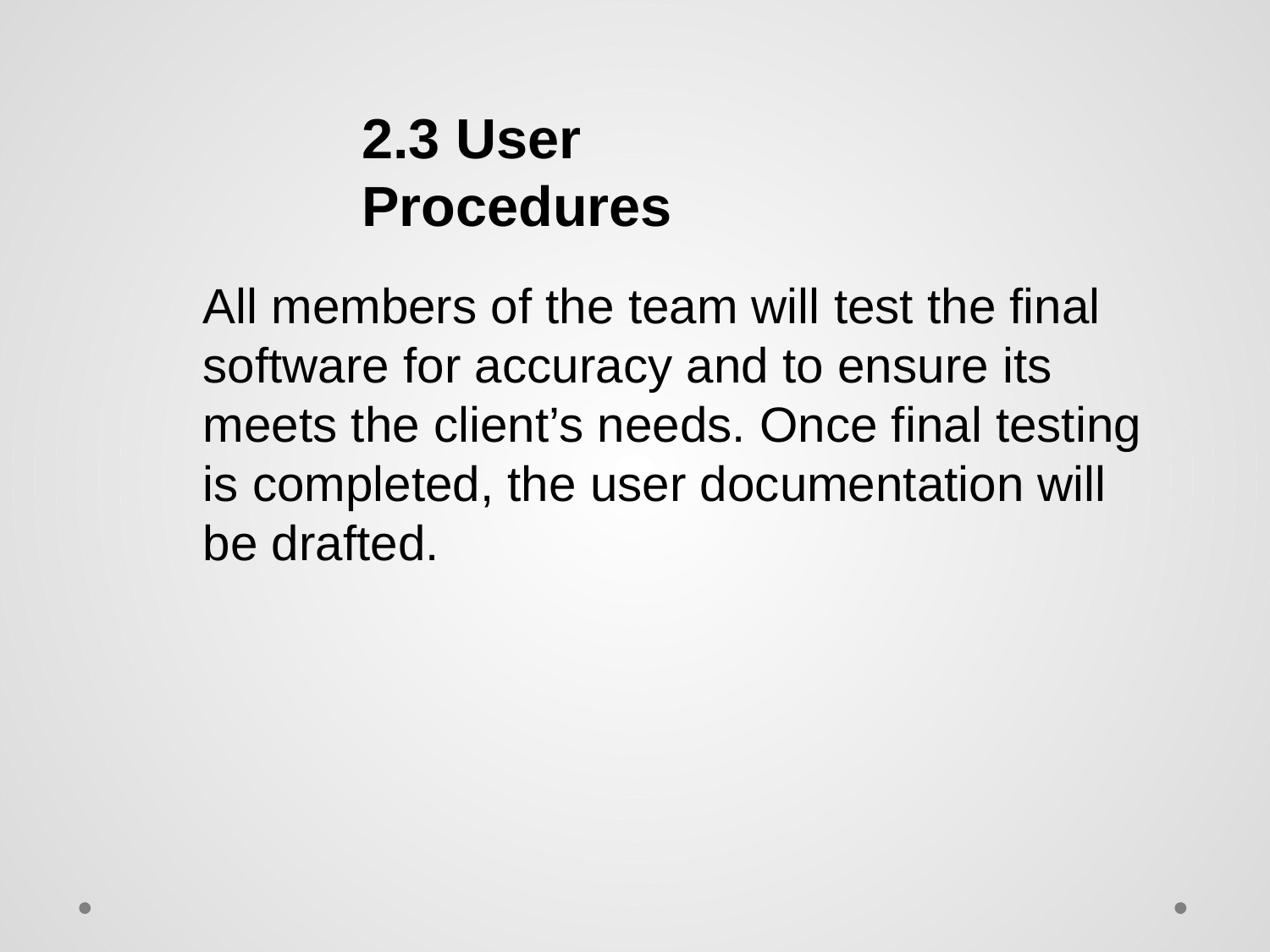

2.3 User Procedures
All members of the team will test the final software for accuracy and to ensure its meets the client’s needs. Once final testing is completed, the user documentation will be drafted.